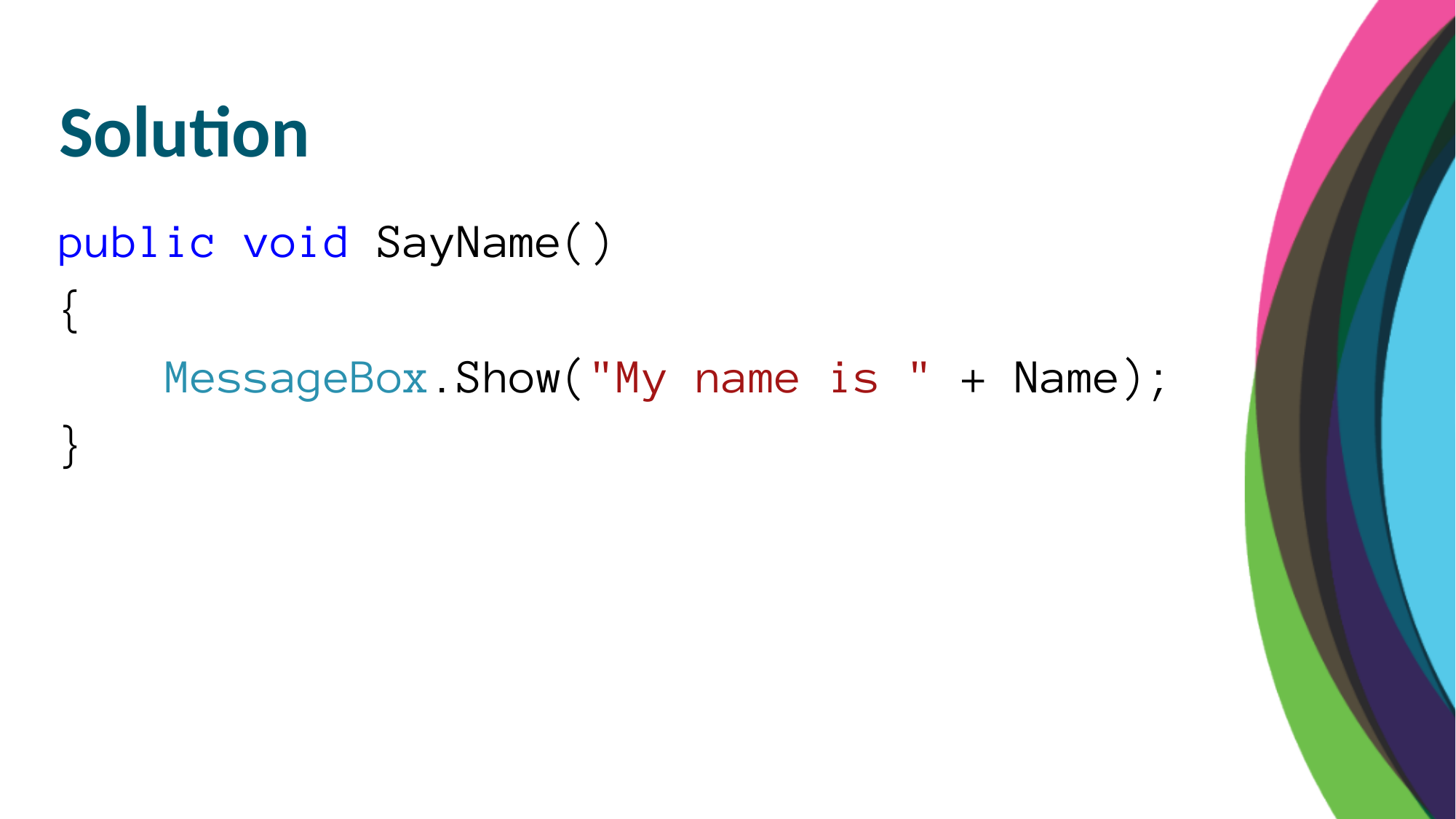

Solution
public void SayName()
{
    MessageBox.Show("My name is " + Name);
}